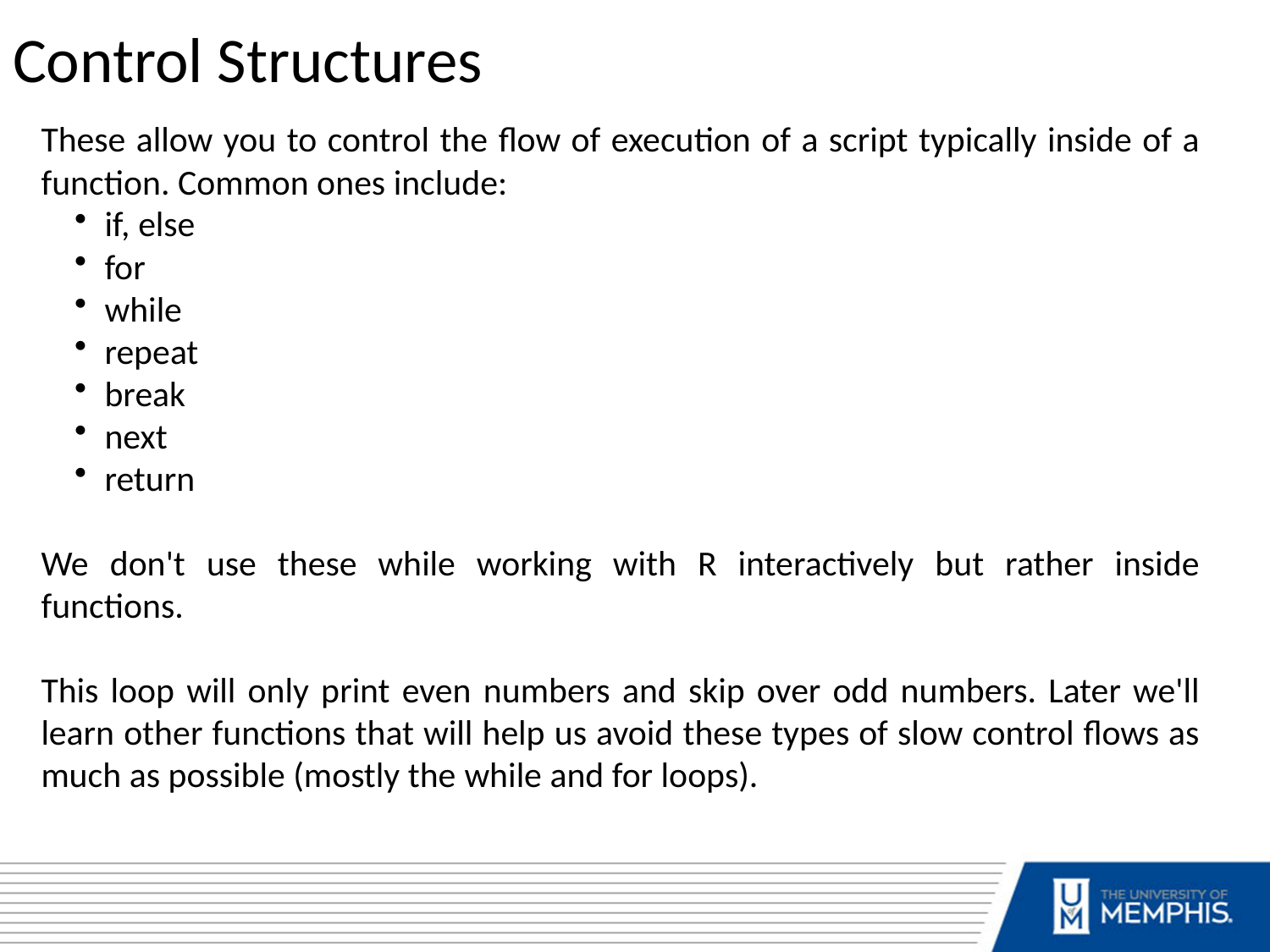

Control Structures
These allow you to control the flow of execution of a script typically inside of a function. Common ones include:
if, else
for
while
repeat
break
next
return

We don't use these while working with R interactively but rather inside functions.

This loop will only print even numbers and skip over odd numbers. Later we'll learn other functions that will help us avoid these types of slow control flows as much as possible (mostly the while and for loops).